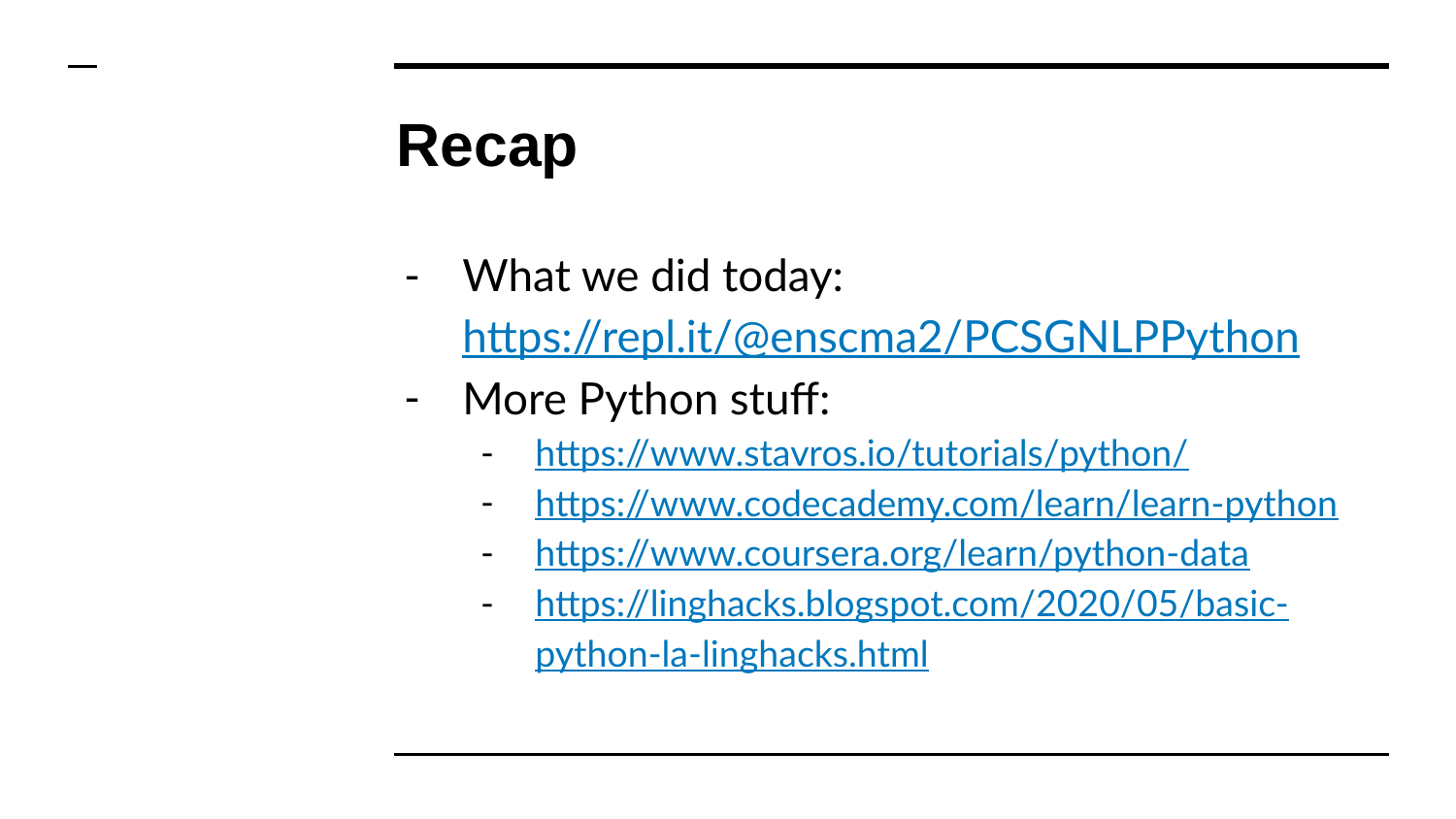

# Recap
What we did today: https://repl.it/@enscma2/PCSGNLPPython
More Python stuff:
https://www.stavros.io/tutorials/python/
https://www.codecademy.com/learn/learn-python
https://www.coursera.org/learn/python-data
https://linghacks.blogspot.com/2020/05/basic-python-la-linghacks.html